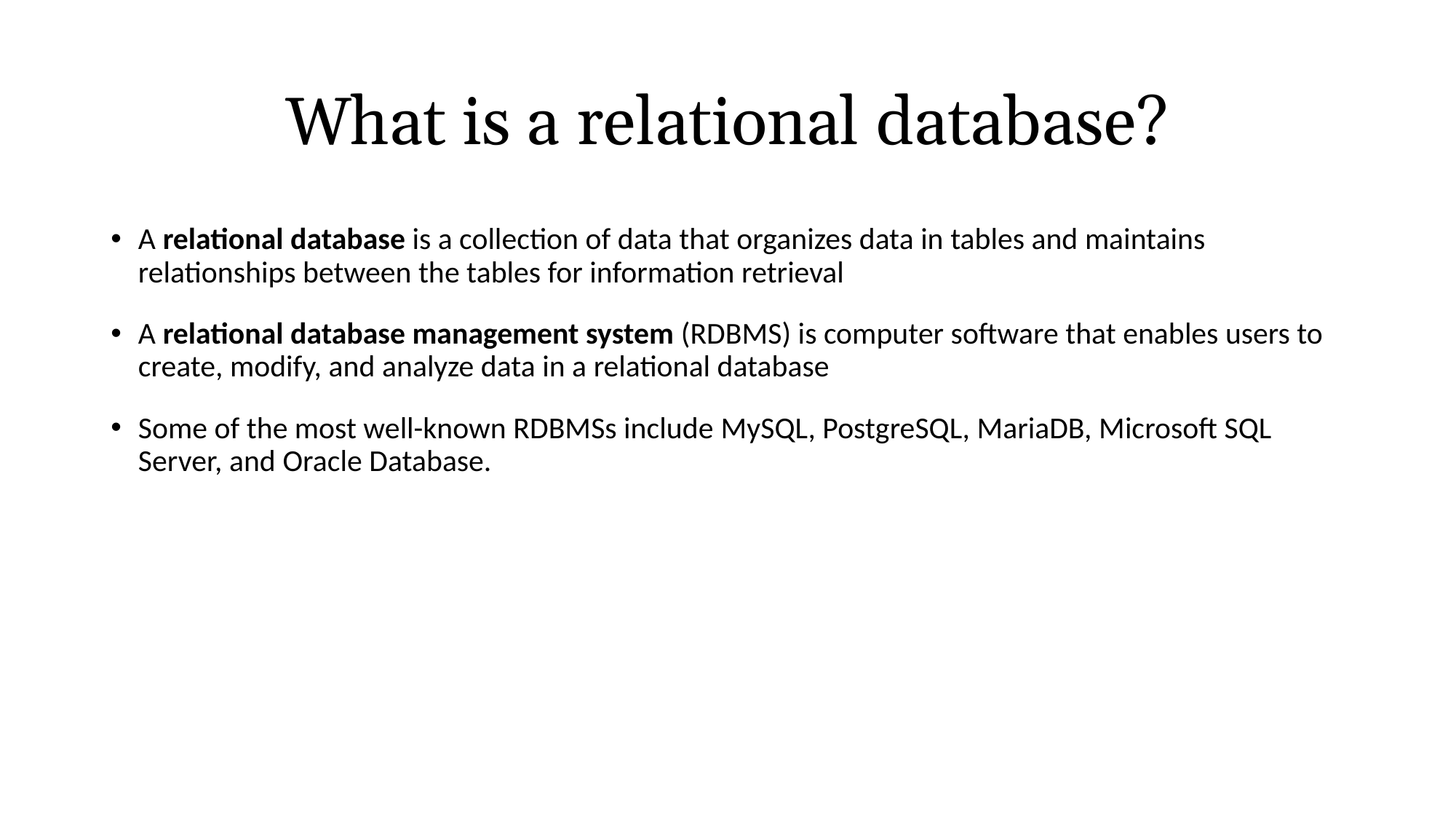

# What is a relational database?
A relational database is a collection of data that organizes data in tables and maintains relationships between the tables for information retrieval
A relational database management system (RDBMS) is computer software that enables users to create, modify, and analyze data in a relational database
Some of the most well-known RDBMSs include MySQL, PostgreSQL, MariaDB, Microsoft SQL Server, and Oracle Database.